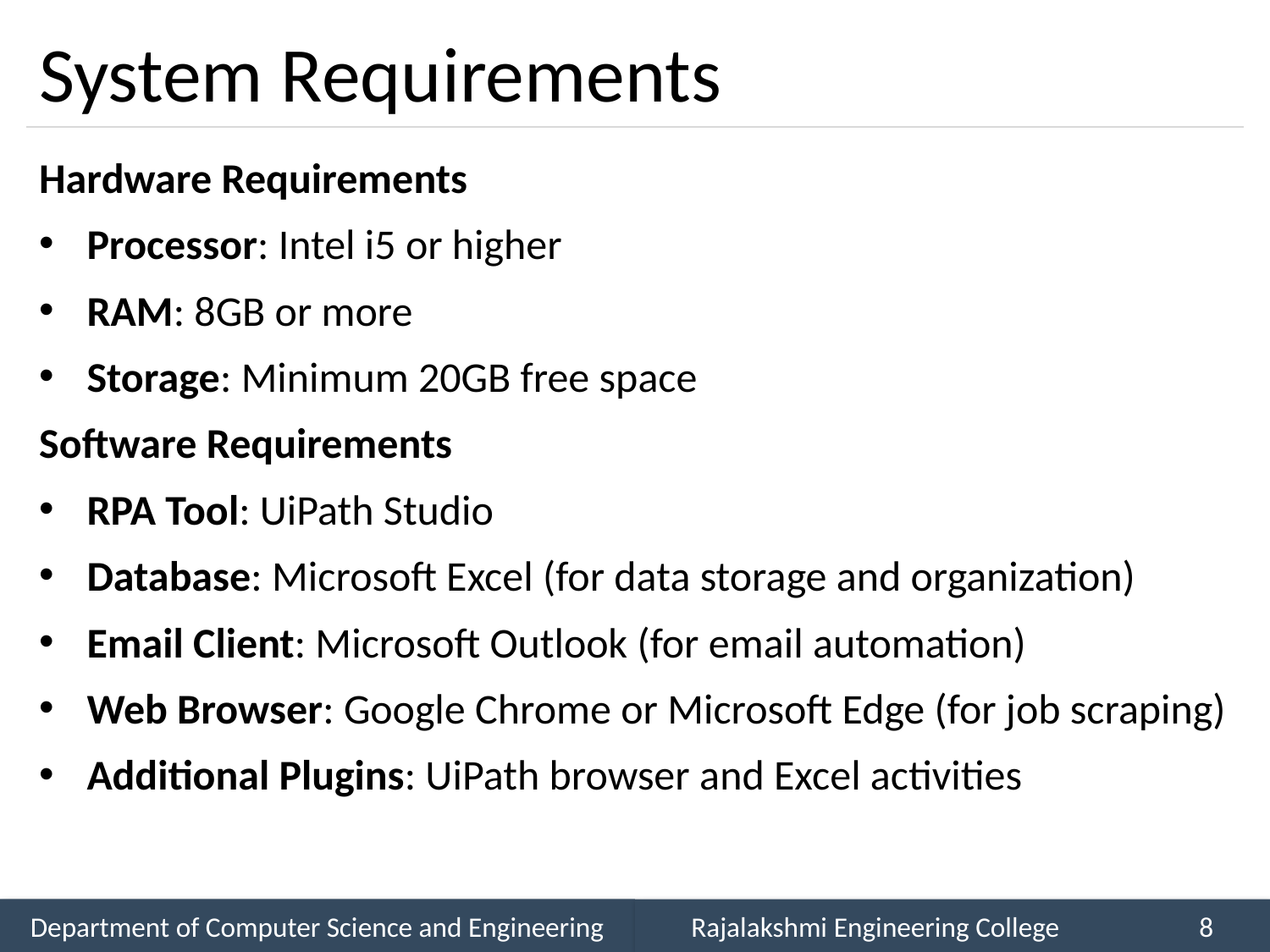

# System Requirements
Hardware Requirements
Processor: Intel i5 or higher
RAM: 8GB or more
Storage: Minimum 20GB free space
Software Requirements
RPA Tool: UiPath Studio
Database: Microsoft Excel (for data storage and organization)
Email Client: Microsoft Outlook (for email automation)
Web Browser: Google Chrome or Microsoft Edge (for job scraping)
Additional Plugins: UiPath browser and Excel activities